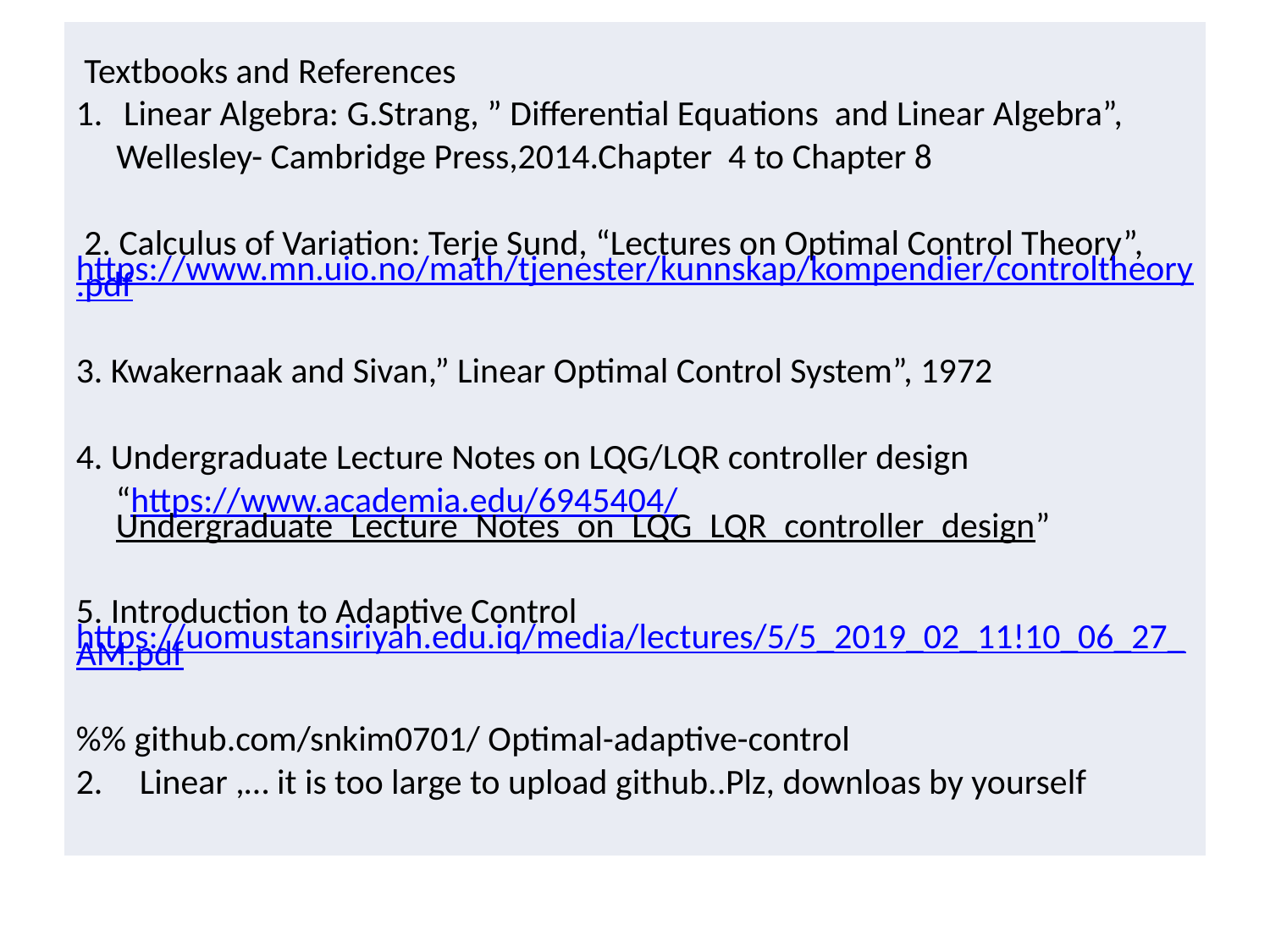

| Textbooks and References Linear Algebra: G.Strang, ” Differential Equations and Linear Algebra”, Wellesley- Cambridge Press,2014.Chapter 4 to Chapter 8 2. Calculus of Variation: Terje Sund, “Lectures on Optimal Control Theory”, https://www.mn.uio.no/math/tjenester/kunnskap/kompendier/controltheory.pdf 3. Kwakernaak and Sivan,” Linear Optimal Control System”, 1972 4. Undergraduate Lecture Notes on LQG/LQR controller design “https://www.academia.edu/6945404/Undergraduate\_Lecture\_Notes\_on\_LQG\_LQR\_controller\_design” 5. Introduction to Adaptive Control https://uomustansiriyah.edu.iq/media/lectures/5/5\_2019\_02\_11!10\_06\_27\_AM.pdf %% github.com/snkim0701/ Optimal-adaptive-control Linear ,… it is too large to upload github..Plz, downloas by yourself |
| --- |